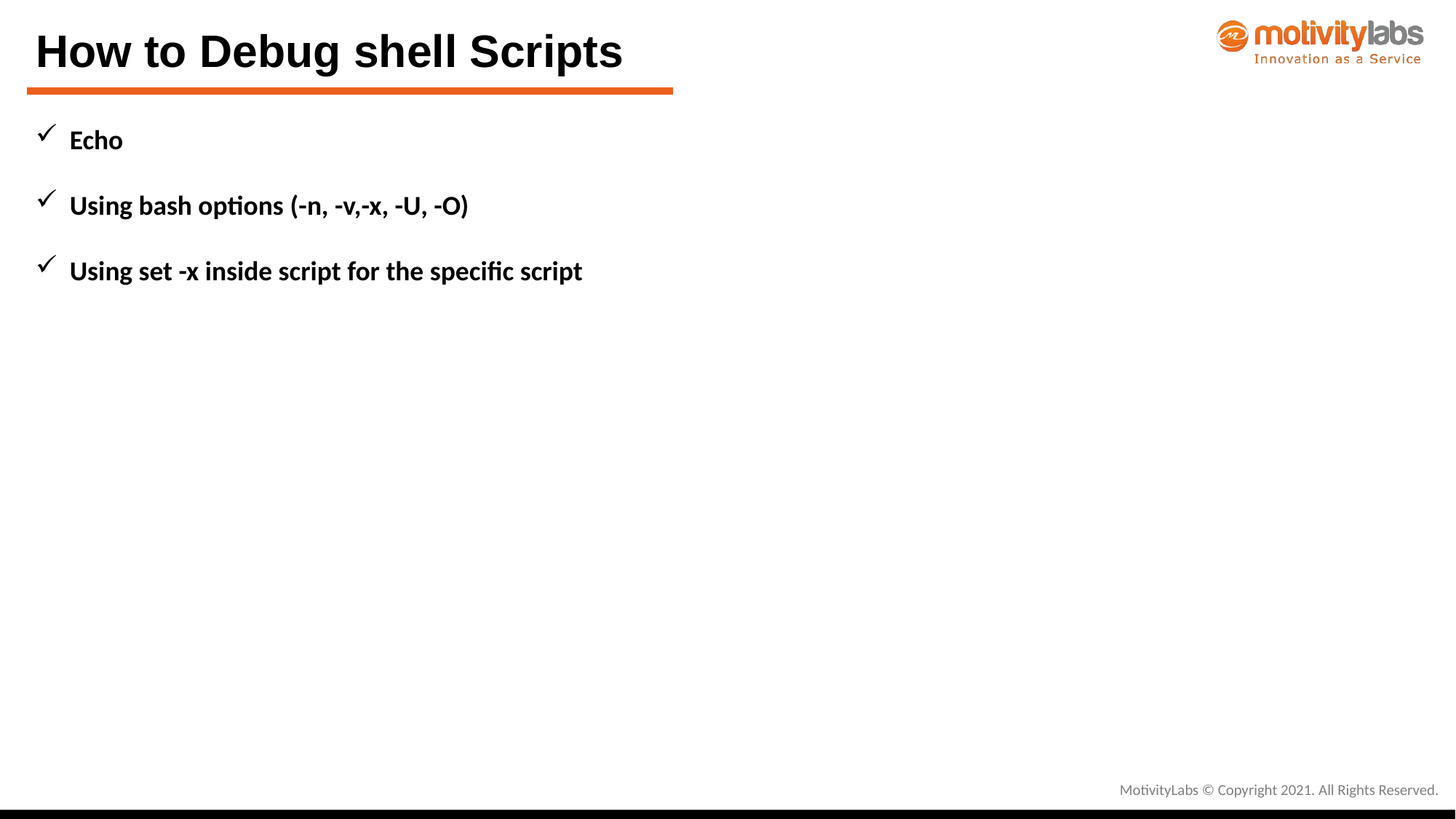

How to Debug shell Scripts

Echo

Using bash options (-n, -v,-x, -U, -O)

Using set -x inside script for the specific script

MotivityLabs © Copyright 2021. All Rights Reserved.